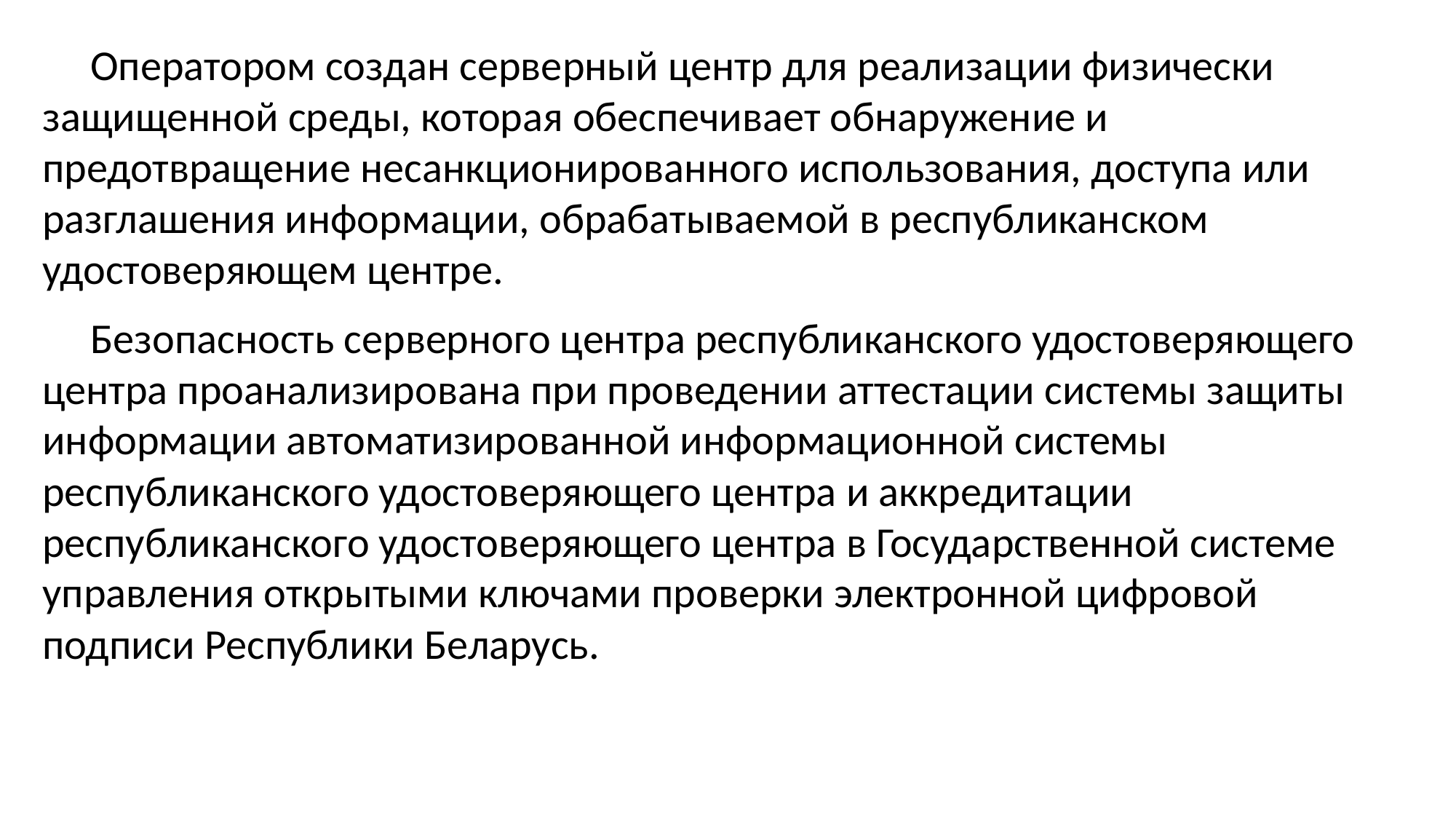

Оператором создан серверный центр для реализации физически защищенной среды, которая обеспечивает обнаружение и предотвращение несанкционированного использования, доступа или разглашения информации, обрабатываемой в республиканском удостоверяющем центре.
Безопасность серверного центра республиканского удостоверяющего центра проанализирована при проведении аттестации системы защиты информации автоматизированной информационной системы республиканского удостоверяющего центра и аккредитации республиканского удостоверяющего центра в Государственной системе управления открытыми ключами проверки электронной цифровой подписи Республики Беларусь.